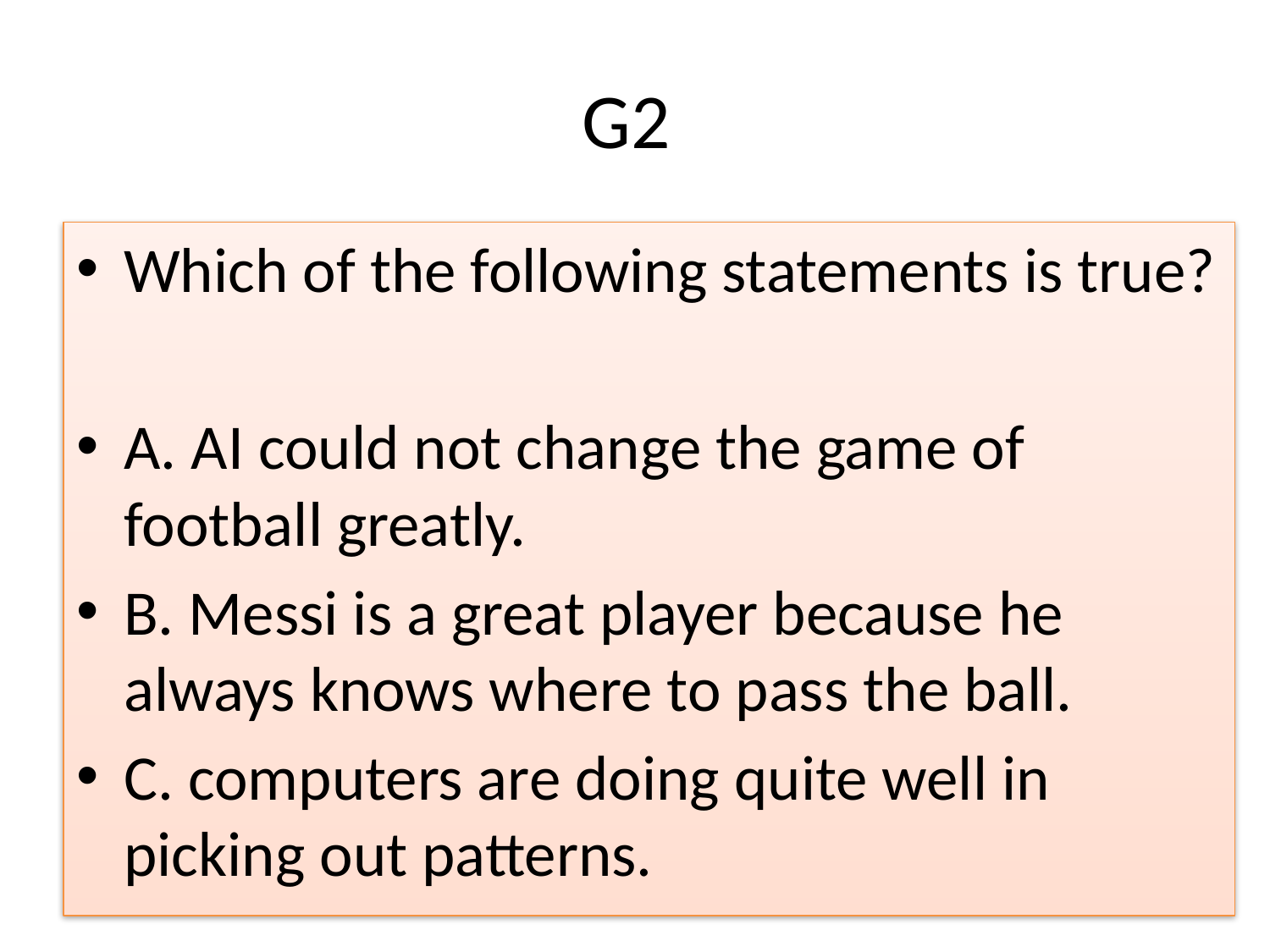

# G2
Which of the following statements is true?

A. AI could not change the game of football greatly.
B. Messi is a great player because he always knows where to pass the ball.
C. computers are doing quite well in picking out patterns.